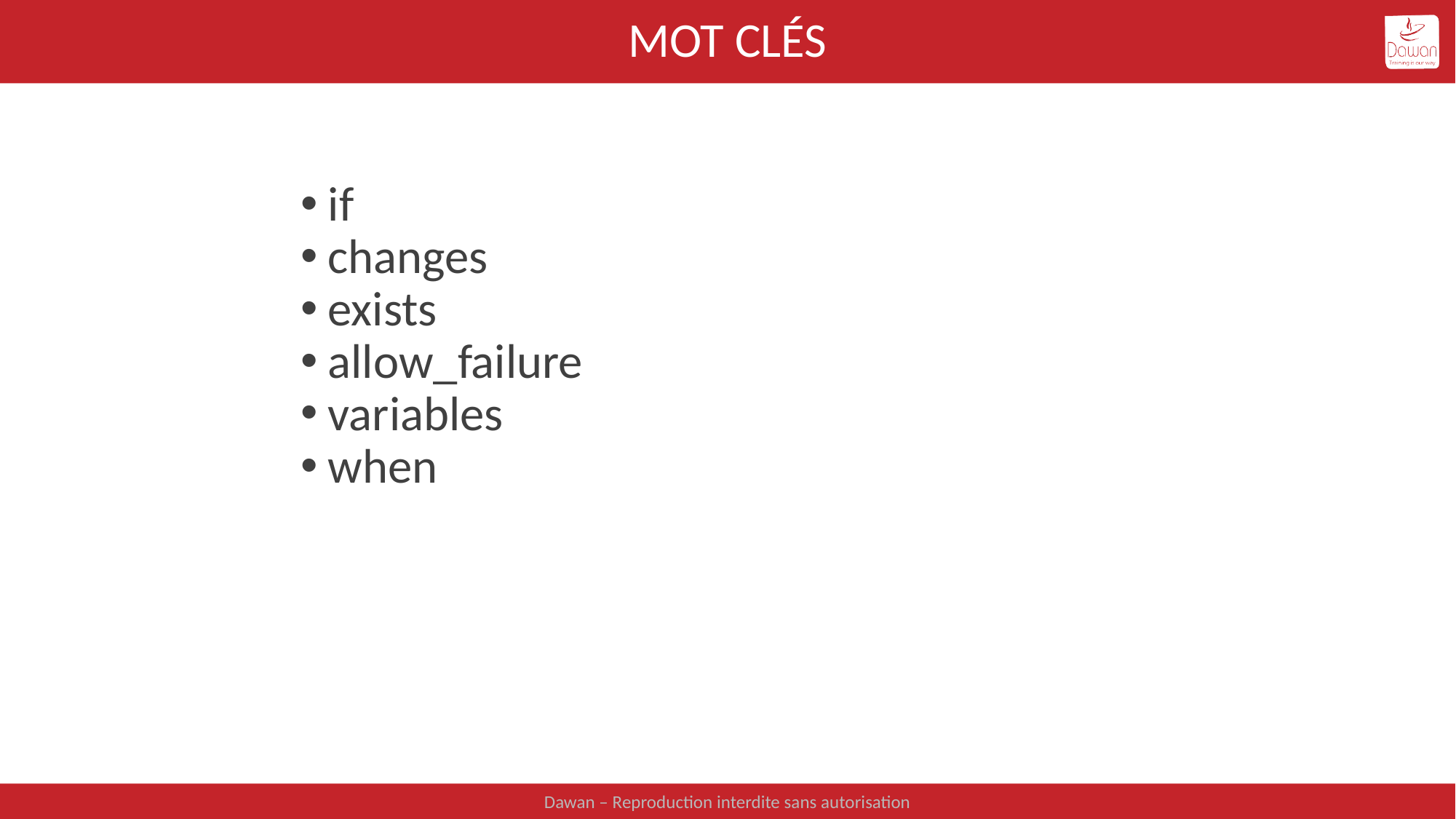

# Mot clés
if
changes
exists
allow_failure
variables
when

Dawan – Reproduction interdite sans autorisation